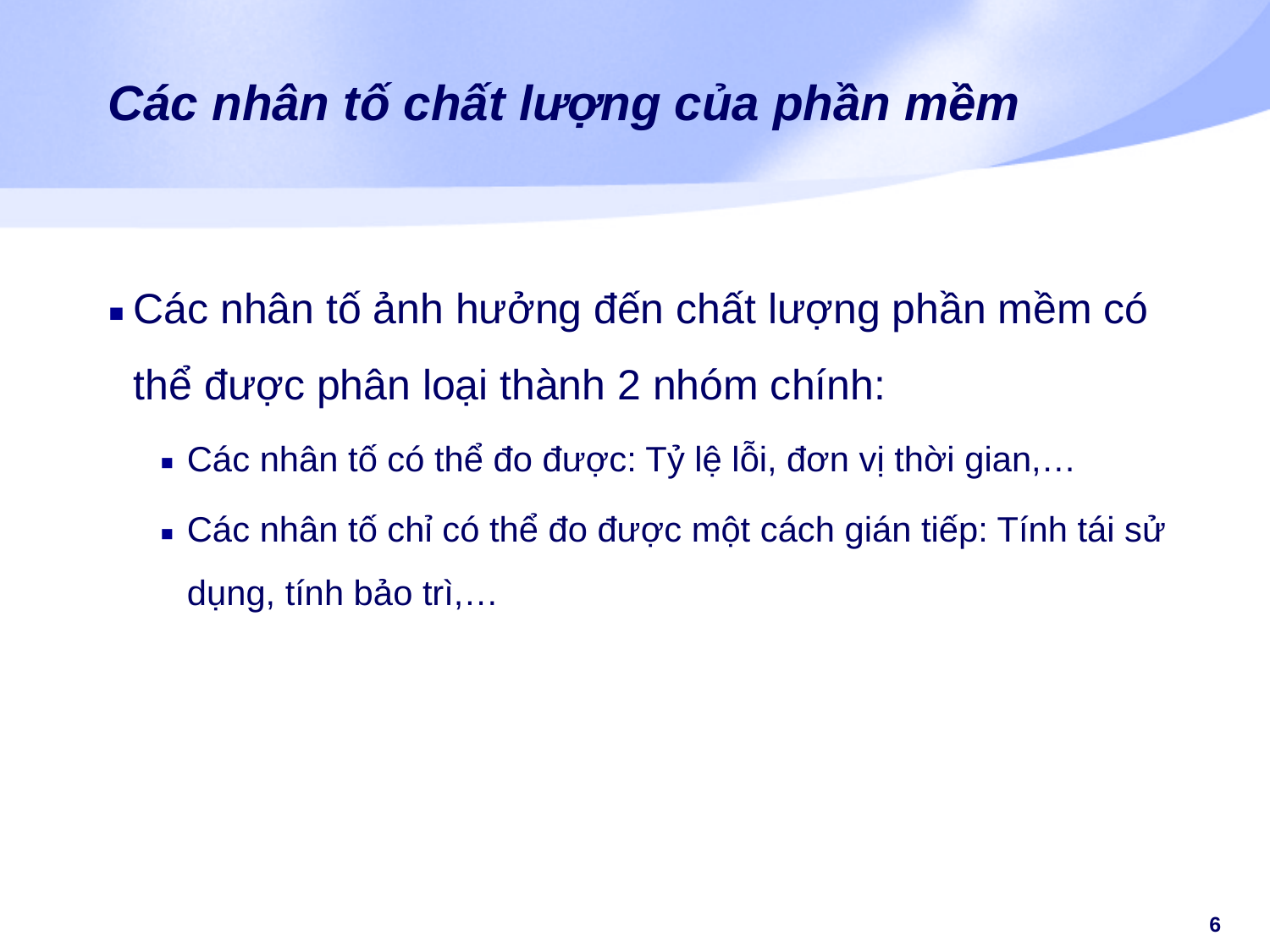

# Các nhân tố chất lượng của phần mềm
Các nhân tố ảnh hưởng đến chất lượng phần mềm có thể được phân loại thành 2 nhóm chính:
Các nhân tố có thể đo được: Tỷ lệ lỗi, đơn vị thời gian,…
Các nhân tố chỉ có thể đo được một cách gián tiếp: Tính tái sử dụng, tính bảo trì,…
6